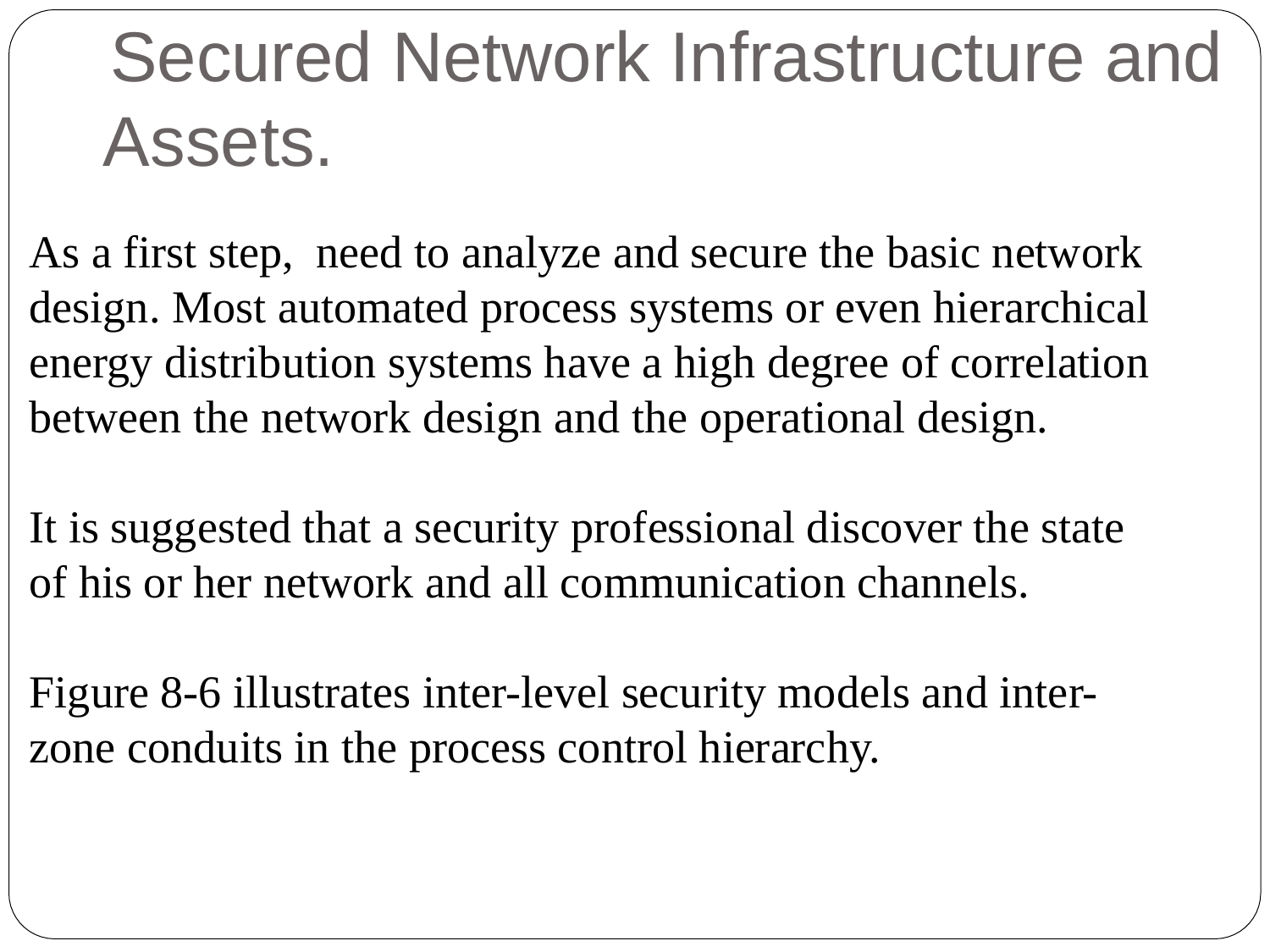

# Secured Network Infrastructure and Assets.
As a first step,  need to analyze and secure the basic network design. Most automated process systems or even hierarchical energy distribution systems have a high degree of correlation between the network design and the operational design.

It is suggested that a security professional discover the state of his or her network and all communication channels.

Figure 8-6 illustrates inter-level security models and inter-zone conduits in the process control hierarchy.